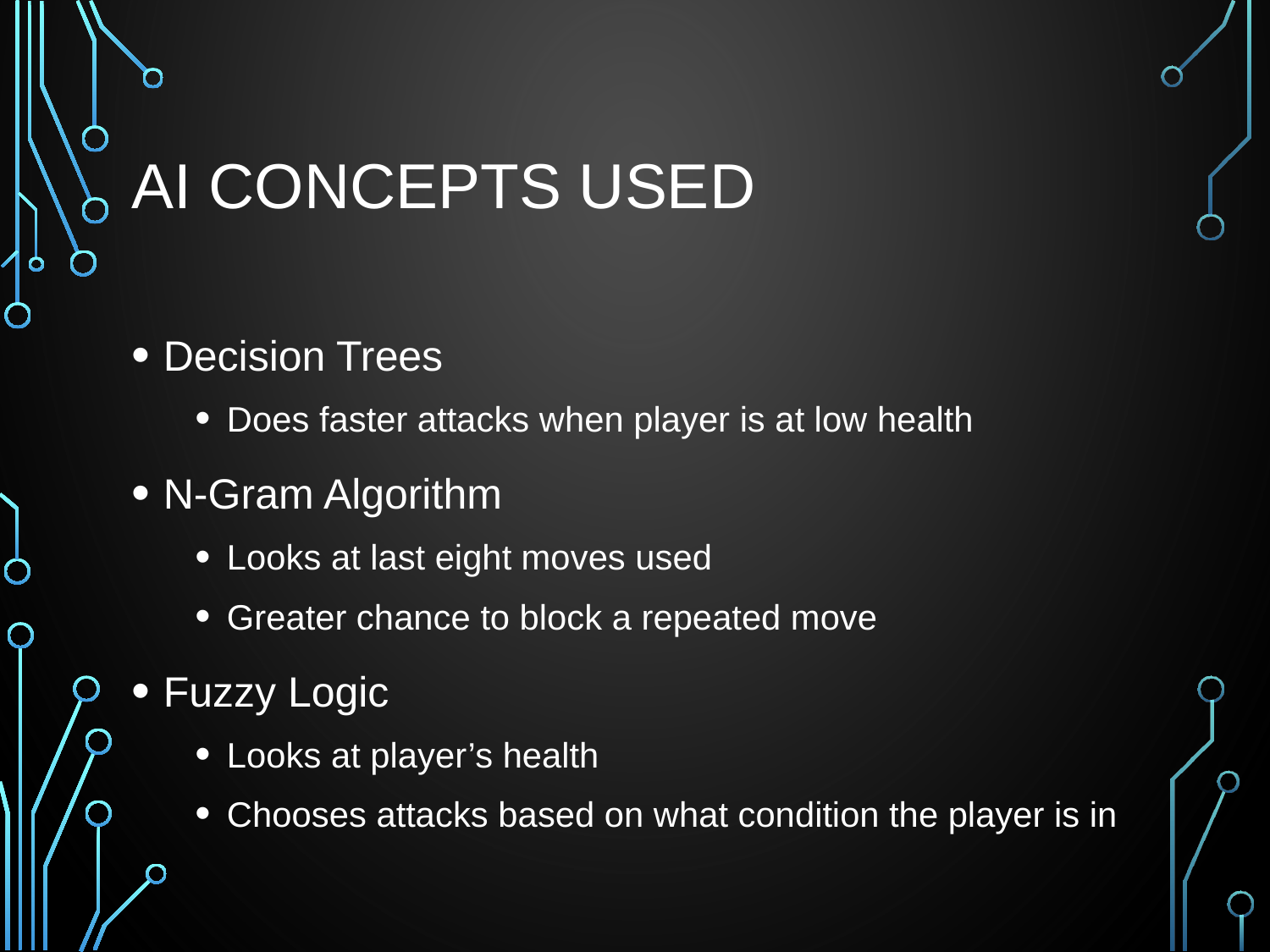

# AI CONCEPTS USEd
Decision Trees
Does faster attacks when player is at low health
N-Gram Algorithm
Looks at last eight moves used
Greater chance to block a repeated move
Fuzzy Logic
Looks at player’s health
Chooses attacks based on what condition the player is in